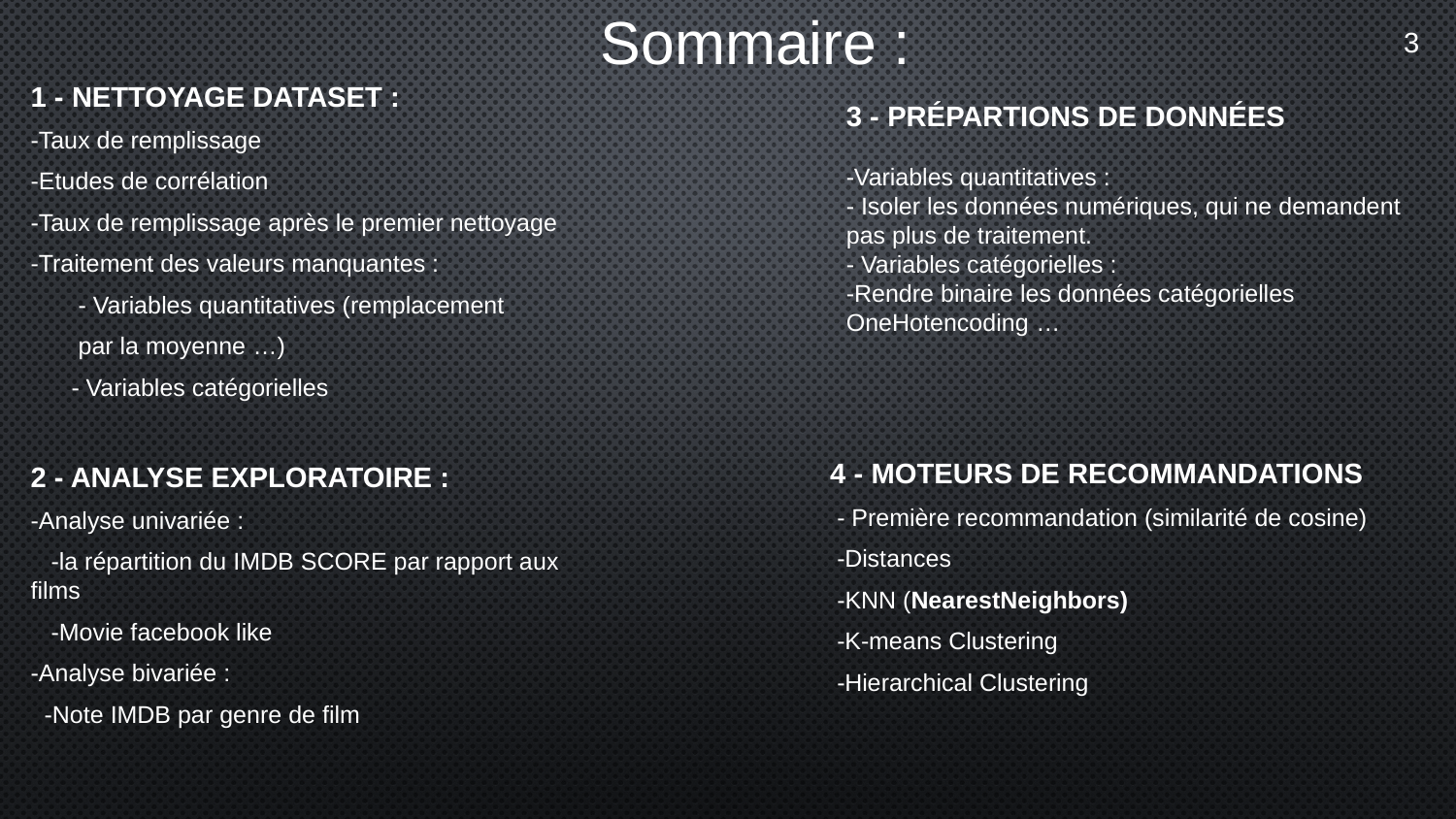

# Sommaire :
3
1 - NETTOYAGE DATASET :
-Taux de remplissage
-Etudes de corrélation
-Taux de remplissage après le premier nettoyage
-Traitement des valeurs manquantes :
       - Variables quantitatives (remplacement
       par la moyenne …)
      - Variables catégorielles

2 - ANALYSE EXPLORATOIRE :
-Analyse univariée :
   -la répartition du IMDB SCORE par rapport aux films
   -Movie facebook like
-Analyse bivariée :
  -Note IMDB par genre de film

3 - PRÉPARTIONS DE DONNÉES

-Variables quantitatives :
- Isoler les données numériques, qui ne demandent pas plus de traitement.
- Variables catégorielles :
-Rendre binaire les données catégorielles
OneHotencoding …

4 - MOTEURS DE RECOMMANDATIONS
 - Première recommandation (similarité de cosine)
 -Distances
 -KNN (NearestNeighbors)
 -K-means Clustering
 -Hierarchical Clustering